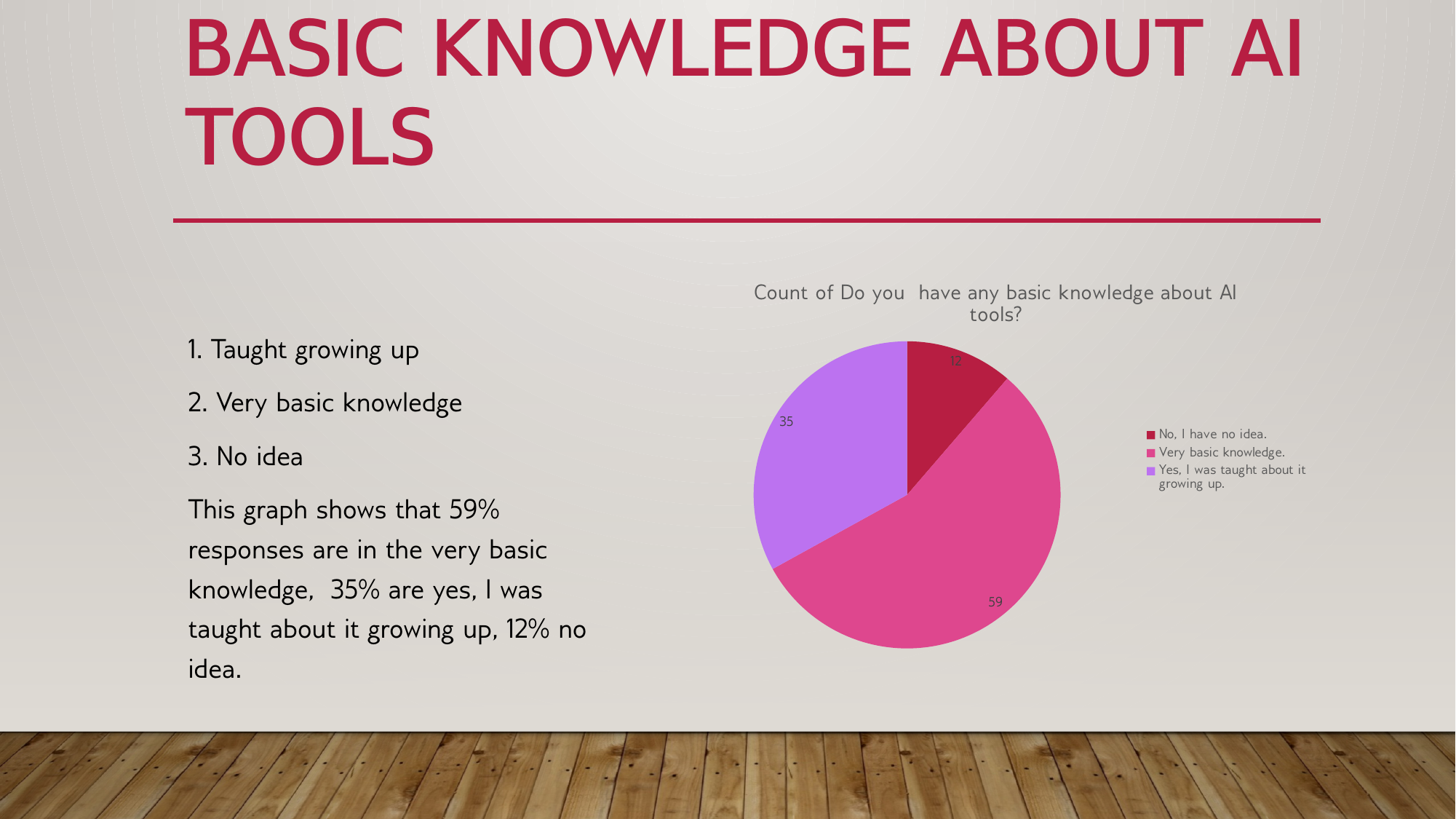

# Basic knowledge about ai tools

### Chart: Count of Do you  have any basic knowledge about AI tools?

| Category | Total |
|---|---|
| No, I have no idea. | 12.0 |
| Very basic knowledge. | 59.0 |
| Yes, I was taught about it growing up. | 35.0 |
1. Taught growing up
2. Very basic knowledge
3. No idea
This graph shows that 59% responses are in the very basic knowledge,  35% are yes, I was taught about it growing up, 12% no idea.